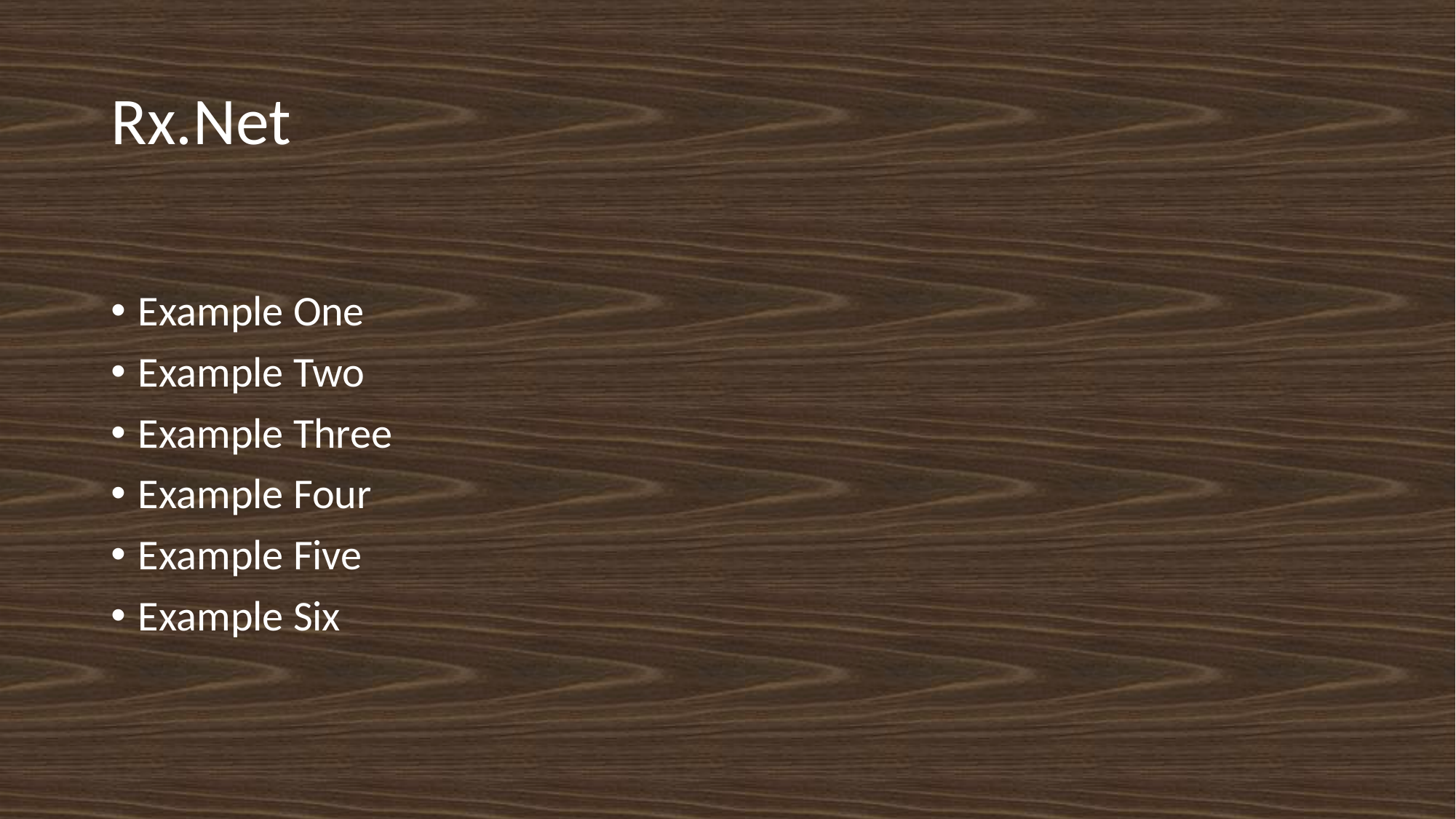

# Rx.Net

Example One
Example Two
Example Three
Example Four
Example Five
Example Six